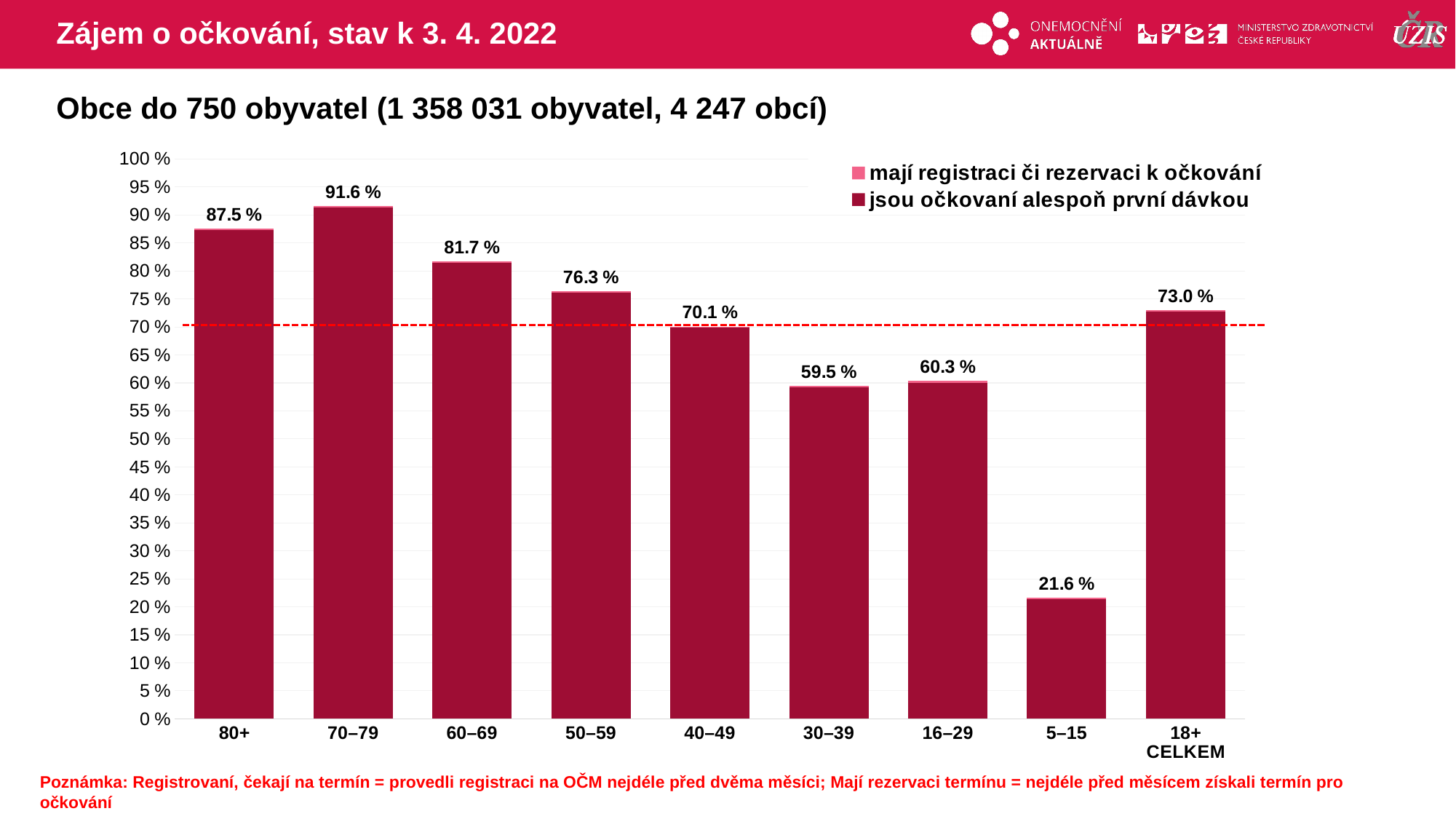

# Zájem o očkování, stav k 3. 4. 2022
Obce do 750 obyvatel (1 358 031 obyvatel, 4 247 obcí)

### Chart

| Category | mají registraci či rezervaci k očkování | jsou očkovaní alespoň první dávkou |
|---|---|---|
| 80+ | 87.549568246673 | 87.238261127376 |
| 70–79 | 91.558007229766 | 91.339310541781 |
| 60–69 | 81.654976155804 | 81.482675441034 |
| 50–59 | 76.337426240888 | 76.128080527594 |
| 40–49 | 70.067535770015 | 69.83223388182 |
| 30–39 | 59.523300898283 | 59.188981340055 |
| 16–29 | 60.32580754146 | 59.965920942462 |
| 5–15 | 21.641491779173 | 21.382284395831 |
| 18+ CELKEM | 73.001044480881 | 72.744227638481 |
Poznámka: Registrovaní, čekají na termín = provedli registraci na OČM nejdéle před dvěma měsíci; Mají rezervaci termínu = nejdéle před měsícem získali termín pro očkování